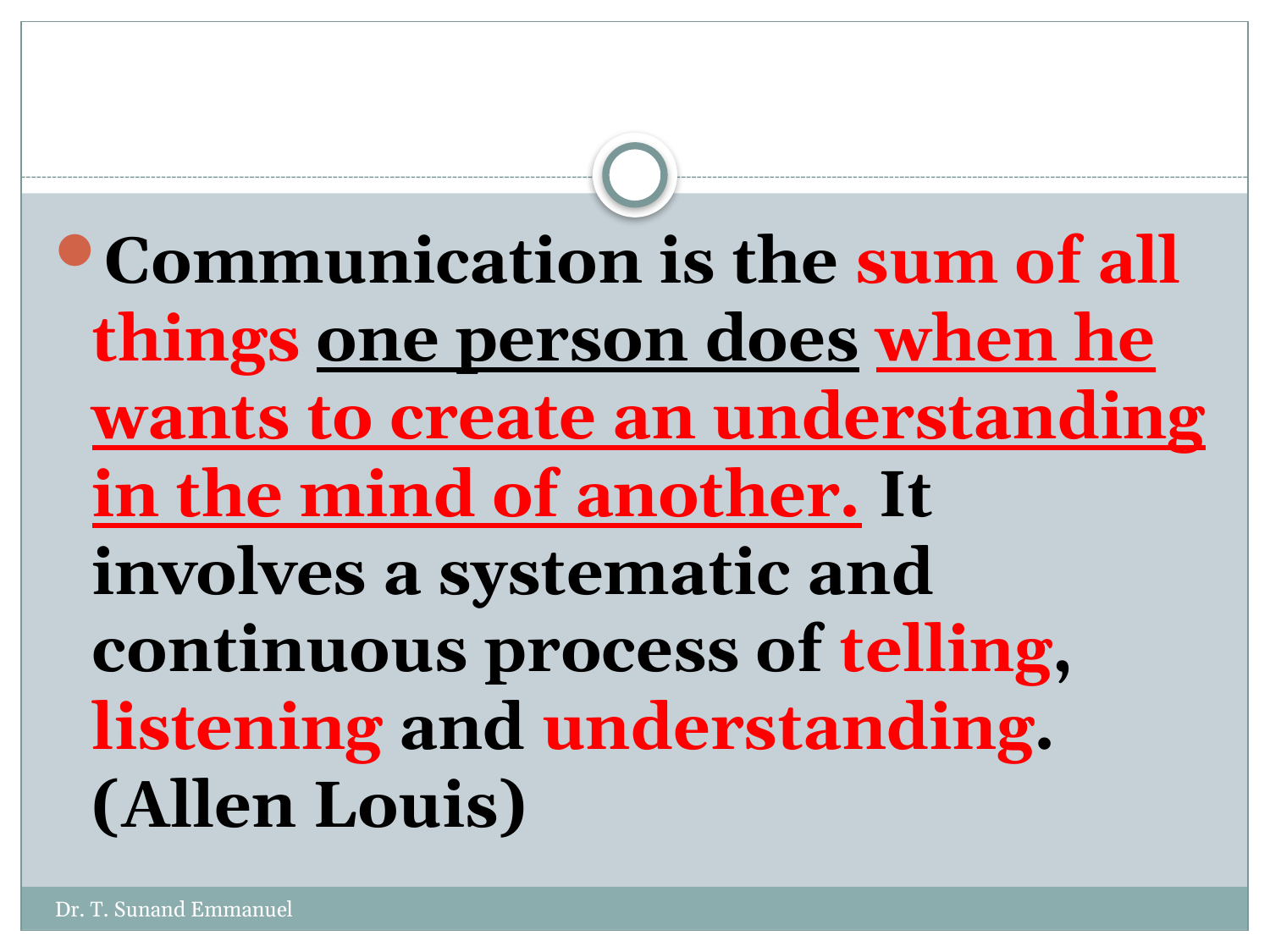

#
Communication is the sum of all things one person does when he wants to create an understanding in the mind of another. It involves a systematic and continuous process of telling, listening and understanding. (Allen Louis)

Dr. T. Sunand Emmanuel